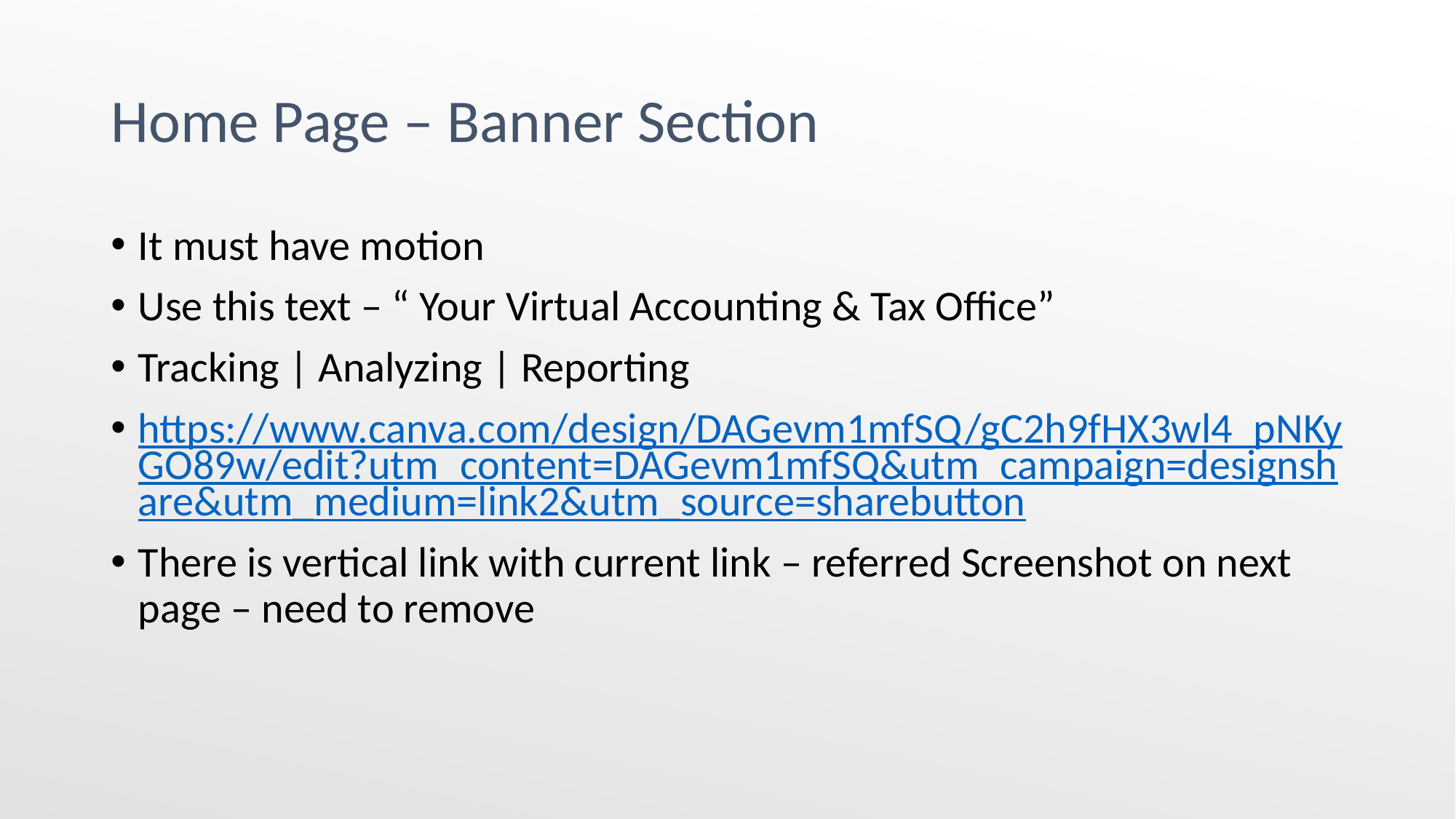

# Home Page – Banner Section
It must have motion
Use this text – “ Your Virtual Accounting & Tax Office”
Tracking | Analyzing | Reporting
https://www.canva.com/design/DAGevm1mfSQ/gC2h9fHX3wl4_pNKyGO89w/edit?utm_content=DAGevm1mfSQ&utm_campaign=designshare&utm_medium=link2&utm_source=sharebutton
There is vertical link with current link – referred Screenshot on next page – need to remove